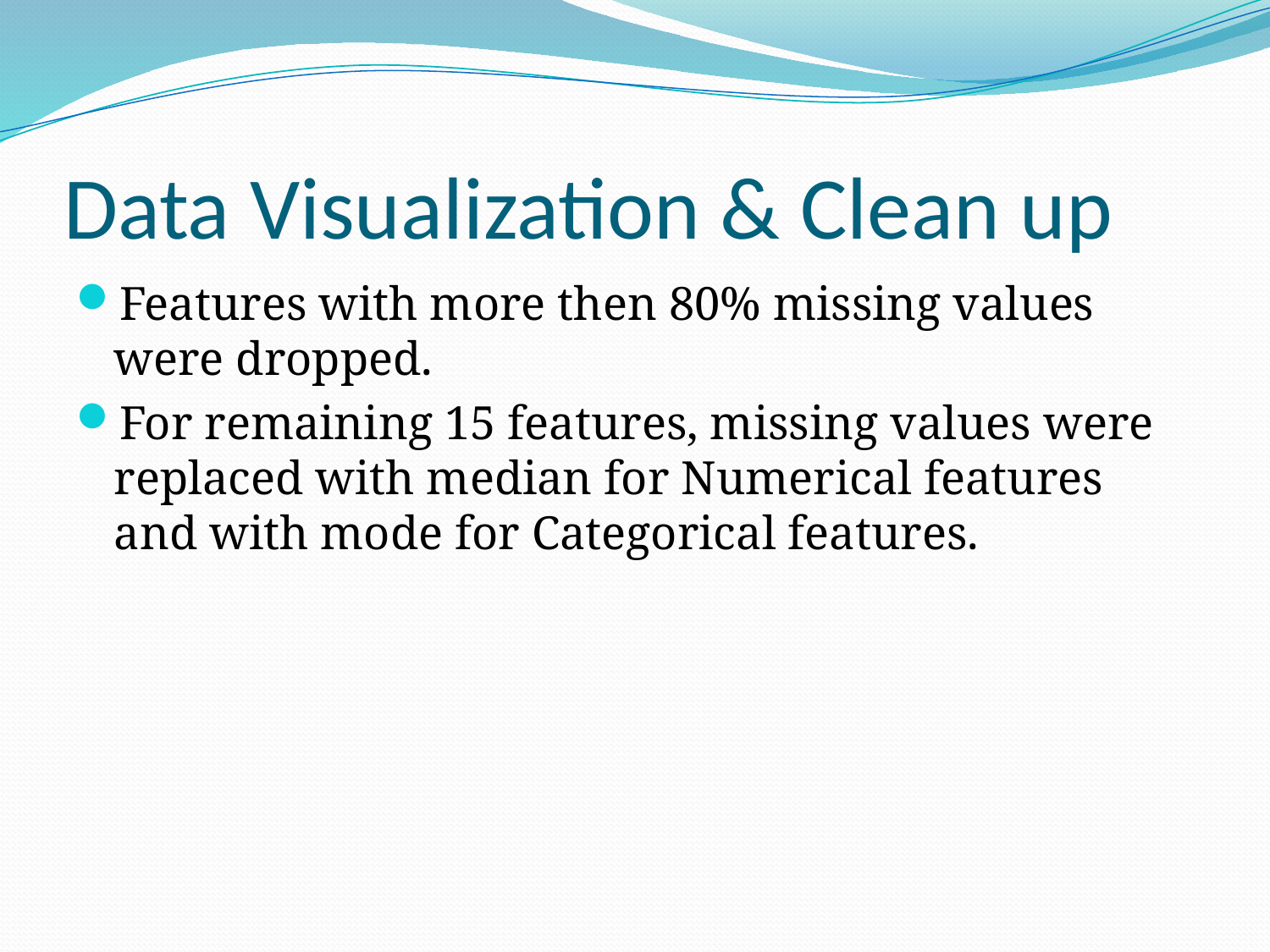

# Data Visualization & Clean up
Features with more then 80% missing values were dropped.
For remaining 15 features, missing values were replaced with median for Numerical features and with mode for Categorical features.